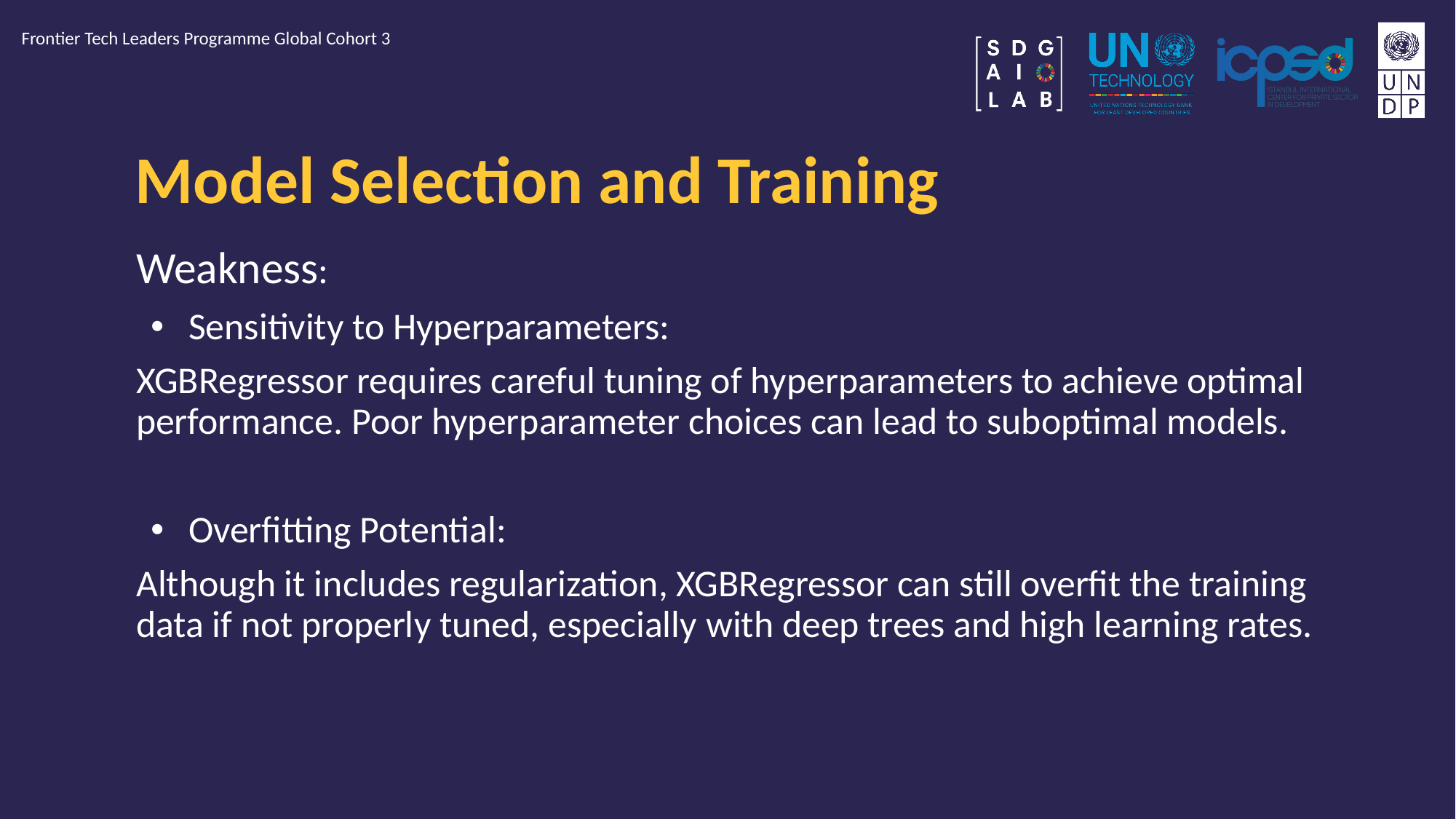

Frontier Tech Leaders Programme Global Cohort 3
# Model Selection and Training
Weakness:
Sensitivity to Hyperparameters:
XGBRegressor requires careful tuning of hyperparameters to achieve optimal performance. Poor hyperparameter choices can lead to suboptimal models.

Overfitting Potential:
Although it includes regularization, XGBRegressor can still overfit the training data if not properly tuned, especially with deep trees and high learning rates.